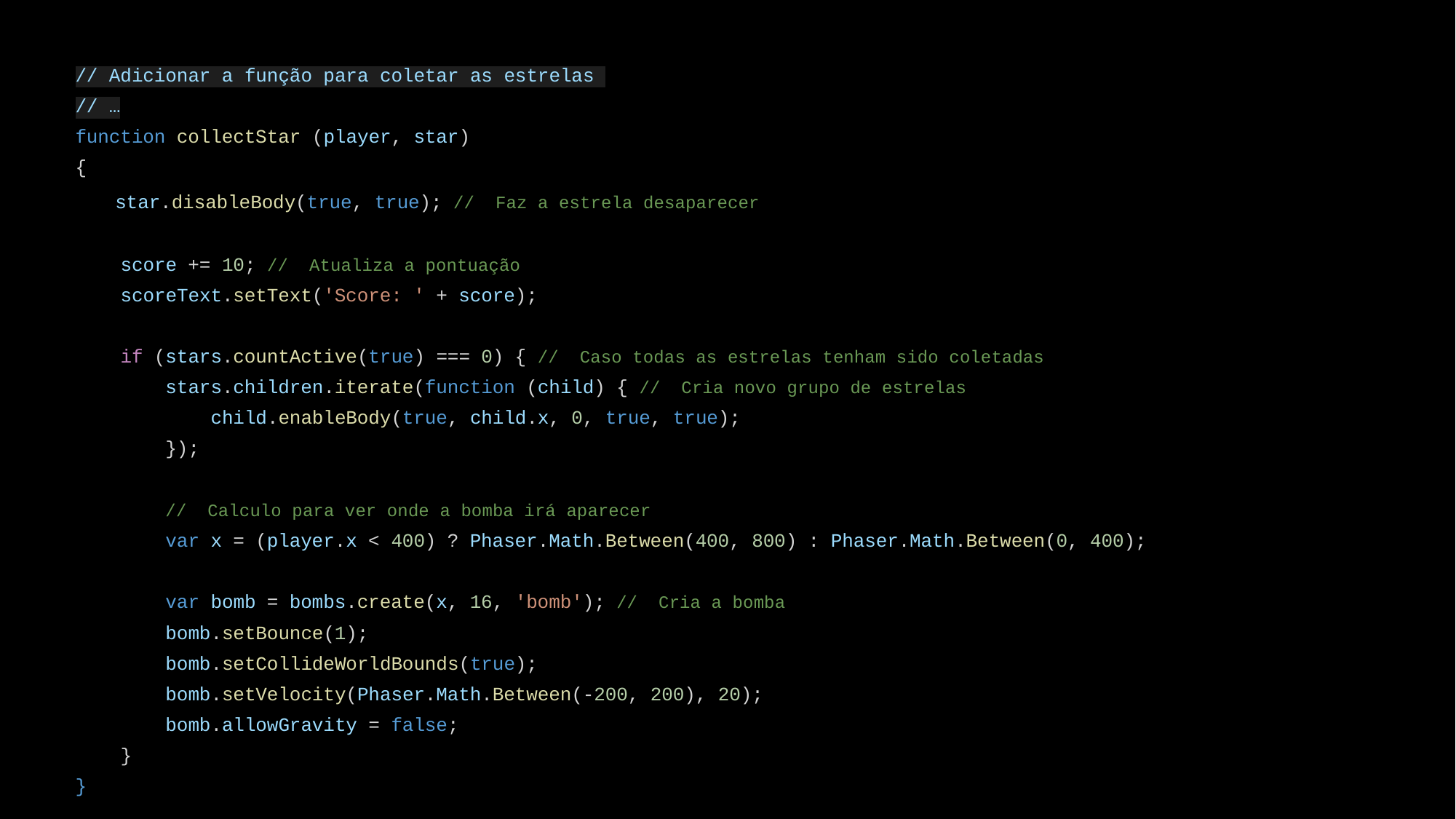

// Adicionar a função para coletar as estrelas
// …
function collectStar (player, star)
{
   star.disableBody(true, true); //  Faz a estrela desaparecer

    score += 10; //  Atualiza a pontuação
    scoreText.setText('Score: ' + score);

    if (stars.countActive(true) === 0) { //  Caso todas as estrelas tenham sido coletadas
        stars.children.iterate(function (child) { //  Cria novo grupo de estrelas
            child.enableBody(true, child.x, 0, true, true);
        });

        //  Calculo para ver onde a bomba irá aparecer
        var x = (player.x < 400) ? Phaser.Math.Between(400, 800) : Phaser.Math.Between(0, 400);

        var bomb = bombs.create(x, 16, 'bomb'); //  Cria a bomba
        bomb.setBounce(1);
        bomb.setCollideWorldBounds(true);
        bomb.setVelocity(Phaser.Math.Between(-200, 200), 20);
        bomb.allowGravity = false;
    }
}